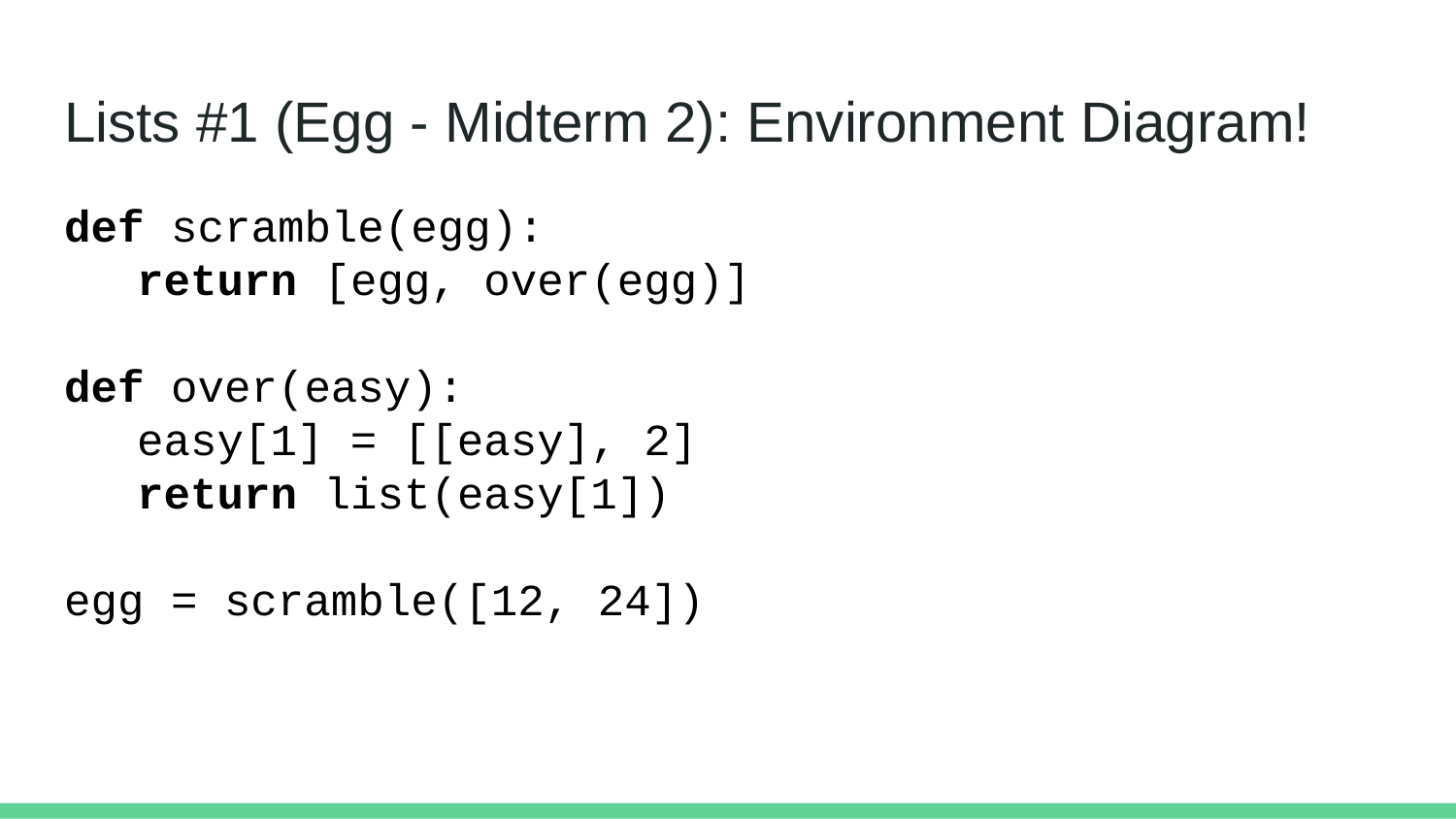

# Lists #1 (Egg - Midterm 2): Environment Diagram!
def scramble(egg):
return [egg, over(egg)]

def over(easy):
easy[1] = [[easy], 2]
return list(easy[1])

egg = scramble([12, 24])